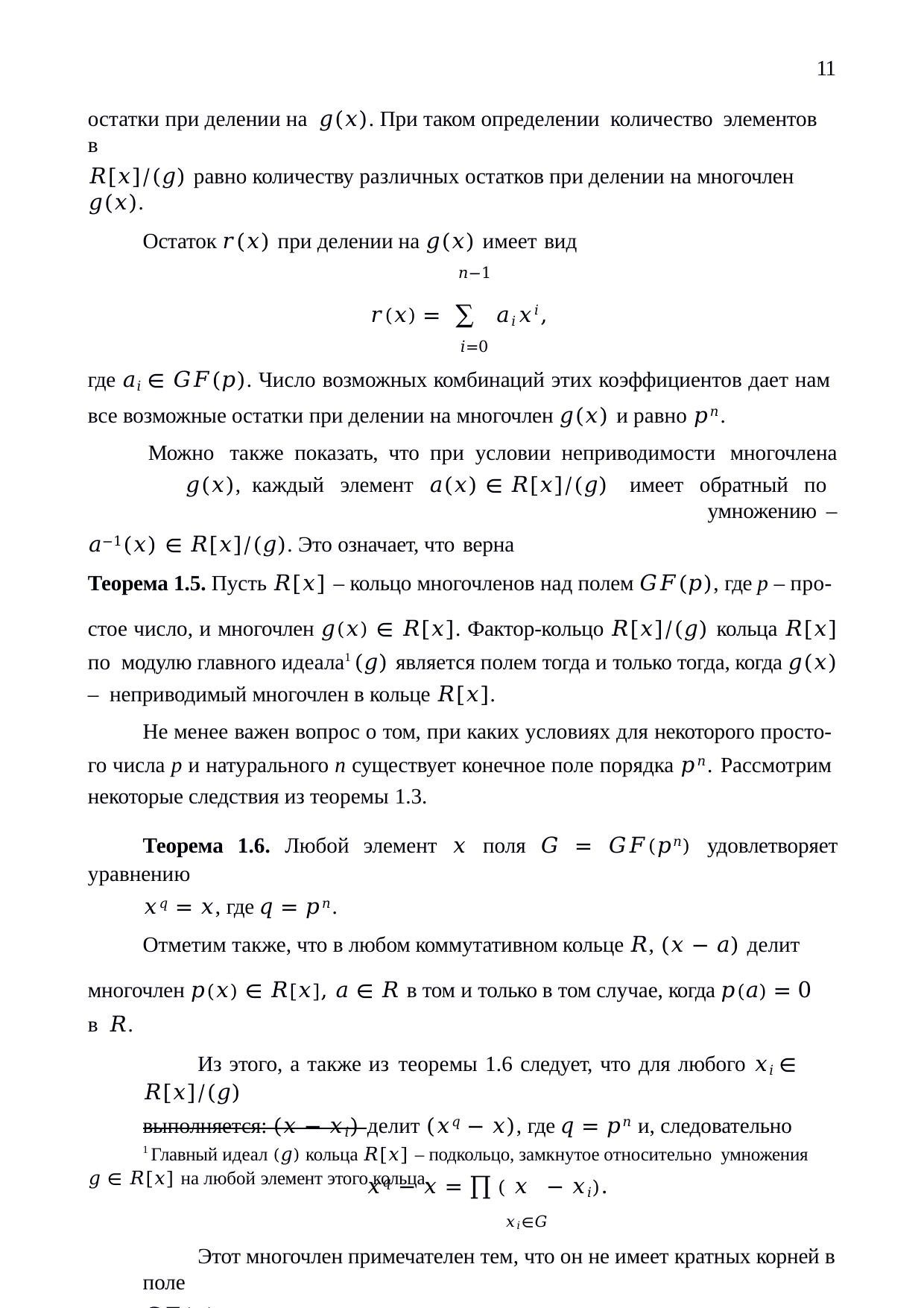

11

остатки при делении на  𝑔(𝑥). При таком определении  количество  элементов  в
𝑅[𝑥]/(𝑔) равно количеству различных остатков при делении на многочлен 𝑔(𝑥).
Остаток 𝑟(𝑥) при делении на 𝑔(𝑥) имеет вид
𝑛−1
𝑟(𝑥) =  ∑ 𝑎𝑖𝑥𝑖,
𝑖=0
где 𝑎𝑖 ∈ 𝐺𝐹(𝑝). Число возможных комбинаций этих коэффициентов дает нам  все возможные остатки при делении на многочлен 𝑔(𝑥) и равно 𝑝𝑛.
Можно   также  показать,  что  при  условии  неприводимости  многочлена
𝑔(𝑥),  каждый   элемент   𝑎(𝑥) ∈ 𝑅[𝑥]/(𝑔)   имеет   обратный   по   умножению –
𝑎−1(𝑥) ∈ 𝑅[𝑥]/(𝑔). Это означает, что верна
Теорема 1.5. Пусть 𝑅[𝑥] – кольцо многочленов над полем 𝐺𝐹(𝑝), где p – про-  стое число, и многочлен 𝑔(𝑥) ∈ 𝑅[𝑥]. Фактор-кольцо 𝑅[𝑥]/(𝑔) кольца 𝑅[𝑥] по  модулю главного идеала1 (𝑔) является полем тогда и только тогда, когда 𝑔(𝑥) –  неприводимый многочлен в кольце 𝑅[𝑥].
Не менее важен вопрос о том, при каких условиях для некоторого просто-  го числа p и натурального n существует конечное поле порядка 𝑝𝑛. Рассмотрим  некоторые следствия из теоремы 1.3.
Теорема 1.6. Любой элемент 𝑥 поля 𝐺 = 𝐺𝐹(𝑝𝑛) удовлетворяет уравнению
𝑥𝑞 = 𝑥, где 𝑞 = 𝑝𝑛.
Отметим также, что в любом коммутативном кольце 𝑅, (𝑥 − 𝑎) делит  многочлен 𝑝(𝑥) ∈ 𝑅[𝑥], 𝑎 ∈ 𝑅 в том и только в том случае, когда 𝑝(𝑎) = 0 в 𝑅.
Из этого, а также из теоремы 1.6 следует, что для любого 𝑥𝑖 ∈ 𝑅[𝑥]/(𝑔)
выполняется: (𝑥 − 𝑥𝑖) делит (𝑥𝑞 − 𝑥), где 𝑞 = 𝑝𝑛 и, следовательно
𝑥𝑞 − 𝑥 = ∏(𝑥 − 𝑥𝑖).
𝑥𝑖∈𝐺
Этот многочлен примечателен тем, что он не имеет кратных корней в поле
𝐺𝐹(𝑝), и, следовательно, раскладывается в этом поле на 𝑝𝑛 линейных множите-  лей.

1 Главный идеал (𝑔) кольца 𝑅[𝑥] – подкольцо, замкнутое относительно умножения
𝑔 ∈ 𝑅[𝑥] на любой элемент этого кольца.